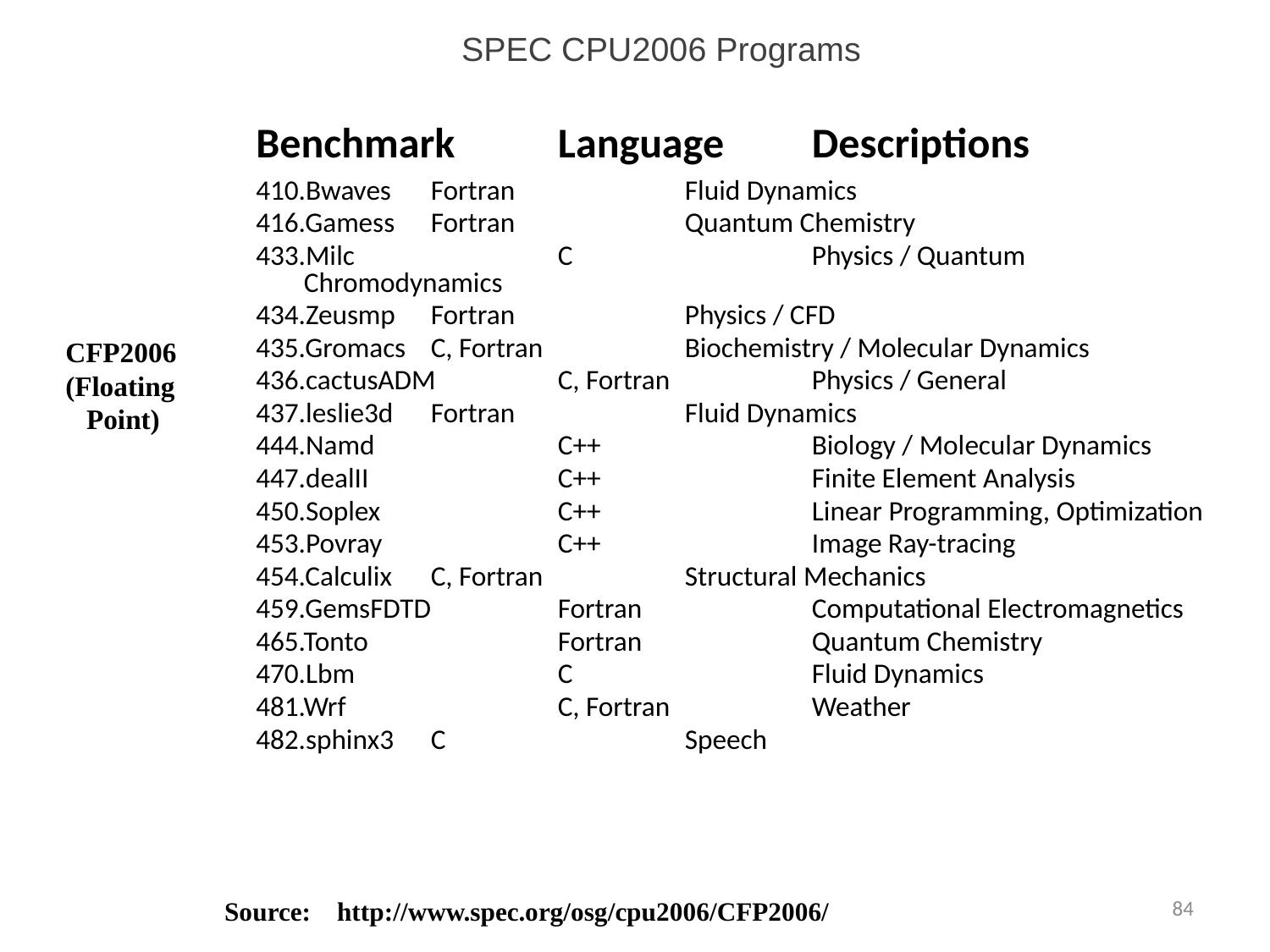

# SPEC CPU2006 Programs
Benchmark 	Language 	Descriptions
410.Bwaves	Fortran 		Fluid Dynamics
416.Gamess	Fortran 		Quantum Chemistry
433.Milc		C 		Physics / Quantum Chromodynamics
434.Zeusmp	Fortran 		Physics / CFD
435.Gromacs	C, Fortran		Biochemistry / Molecular Dynamics
436.cactusADM	C, Fortran		Physics / General
437.leslie3d	Fortran		Fluid Dynamics
444.Namd		C++		Biology / Molecular Dynamics
447.dealII		C++ 		Finite Element Analysis
450.Soplex		C++ 		Linear Programming, Optimization
453.Povray		C++ 		Image Ray-tracing
454.Calculix	C, Fortran		Structural Mechanics
459.GemsFDTD	Fortran 		Computational Electromagnetics
465.Tonto		Fortran		Quantum Chemistry
470.Lbm		C		Fluid Dynamics
481.Wrf		C, Fortran		Weather
482.sphinx3	C		Speech
CFP2006
(Floating
   Point)
84
Source:    http://www.spec.org/osg/cpu2006/CFP2006/